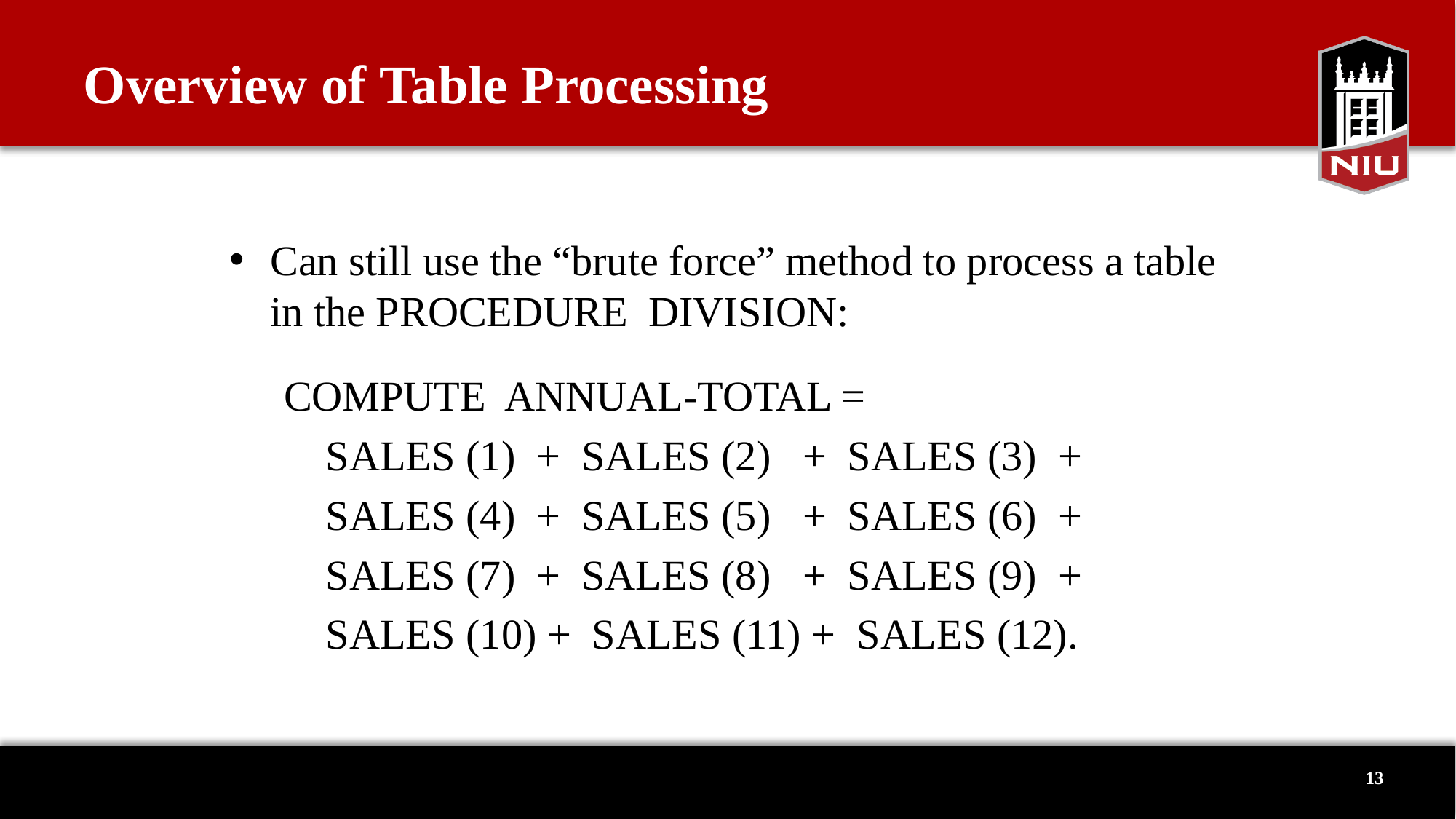

# Overview of Table Processing
Can still use the “brute force” method to process a table in the PROCEDURE  DIVISION:

COMPUTE  ANNUAL-TOTAL =
    SALES (1)  +  SALES (2)   +  SALES (3)  +
    SALES (4)  +  SALES (5)   +  SALES (6)  +
    SALES (7)  +  SALES (8)   +  SALES (9)  +
    SALES (10) +  SALES (11) +  SALES (12).

13